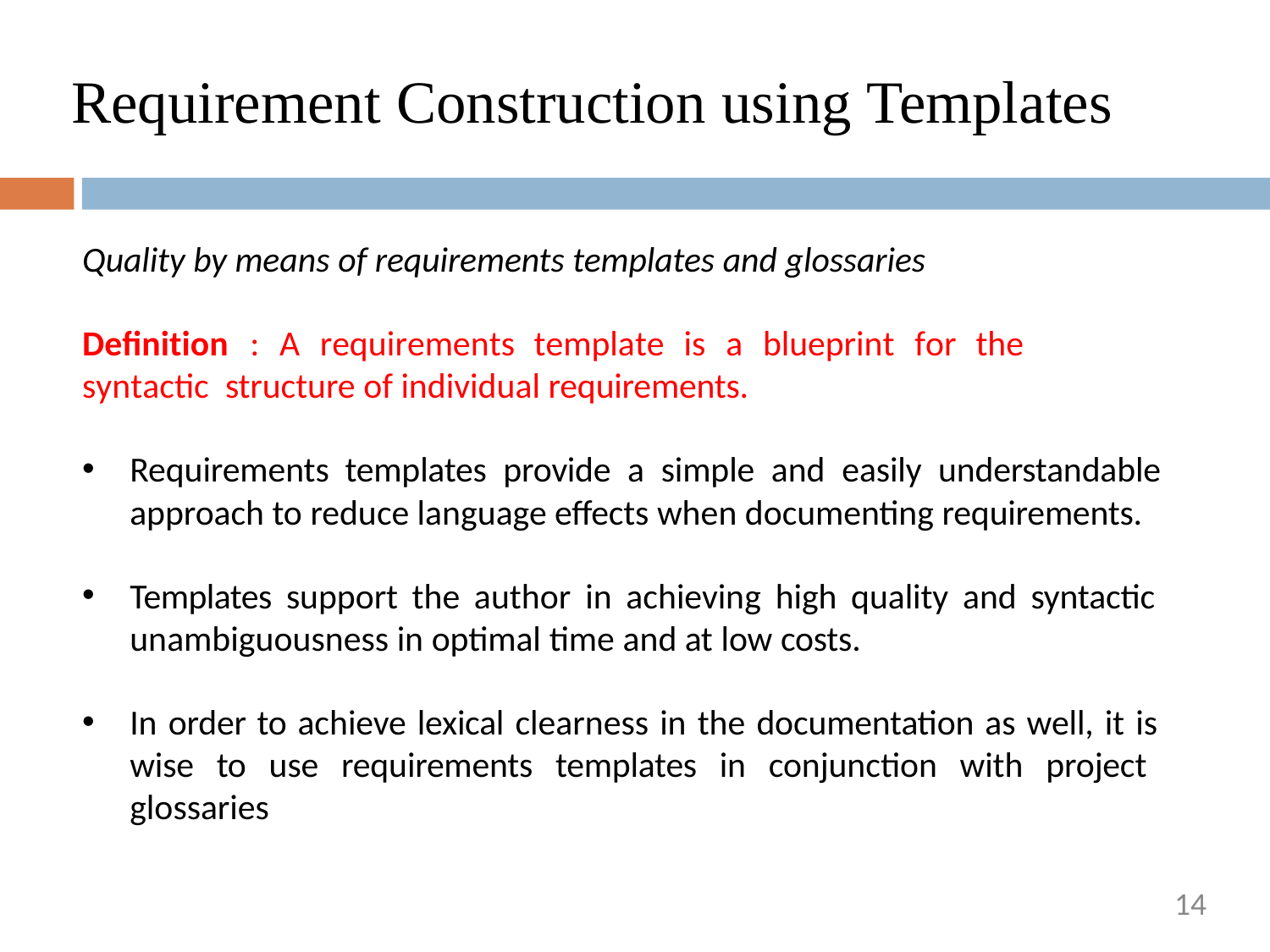

# Requirement Construction using Templates
Quality by means of requirements templates and glossaries

Definition	:	A	requirements	template	is	a	blueprint	for	the	syntactic  structure of individual requirements.

Requirements templates provide a simple and easily understandable
approach to reduce language effects when documenting requirements.

Templates support the author in achieving high quality and syntactic  unambiguousness in optimal time and at low costs.

In order to achieve lexical clearness in the documentation as well, it is  wise to use requirements templates in conjunction with project  glossaries
14